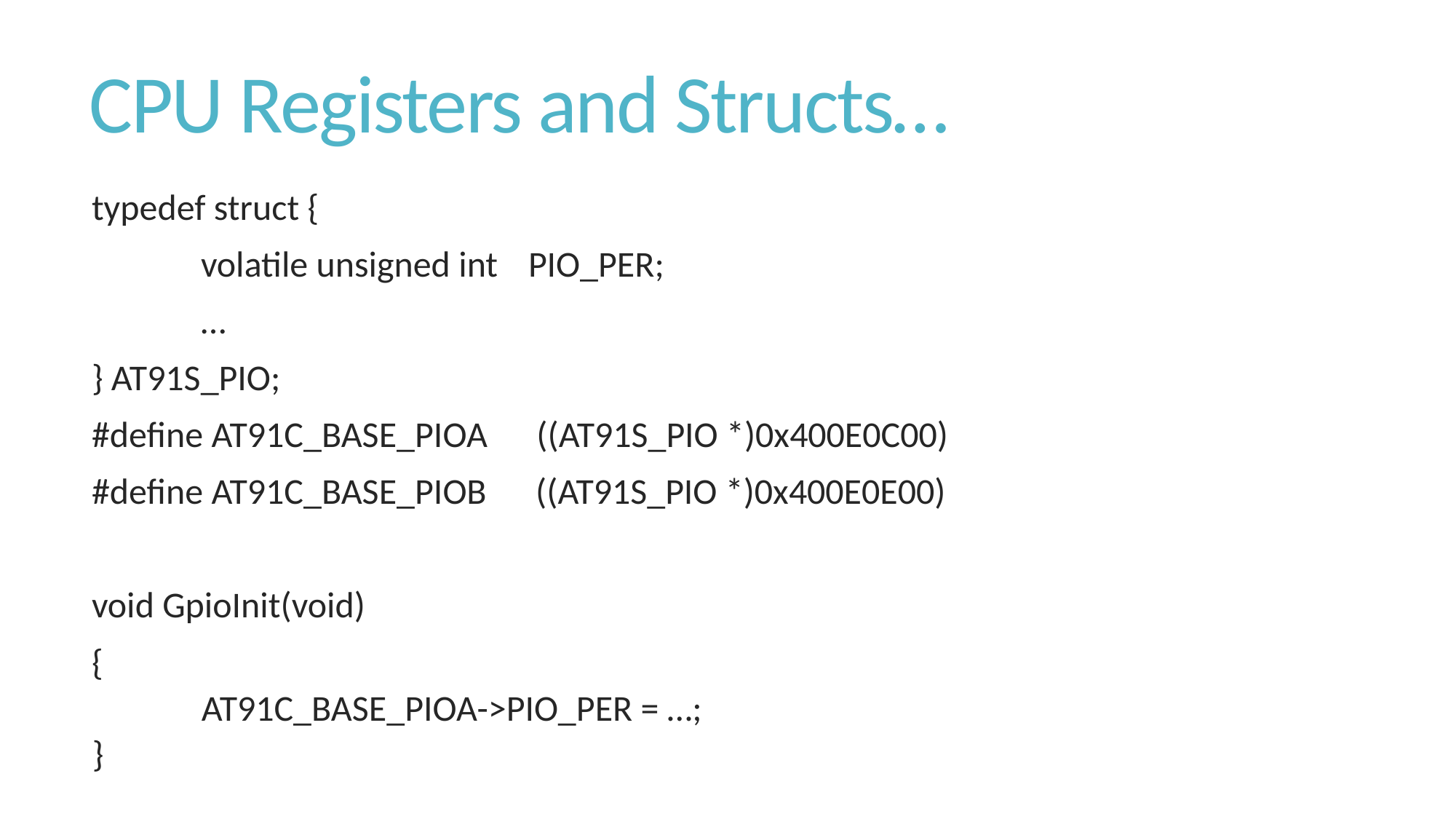

# CPU Registers and Structs…
typedef struct {
	volatile unsigned int	PIO_PER;
	…
} AT91S_PIO;
#define AT91C_BASE_PIOA      ((AT91S_PIO *)0x400E0C00)
#define AT91C_BASE_PIOB      ((AT91S_PIO *)0x400E0E00)

void GpioInit(void)
{
	AT91C_BASE_PIOA->PIO_PER = …;
}